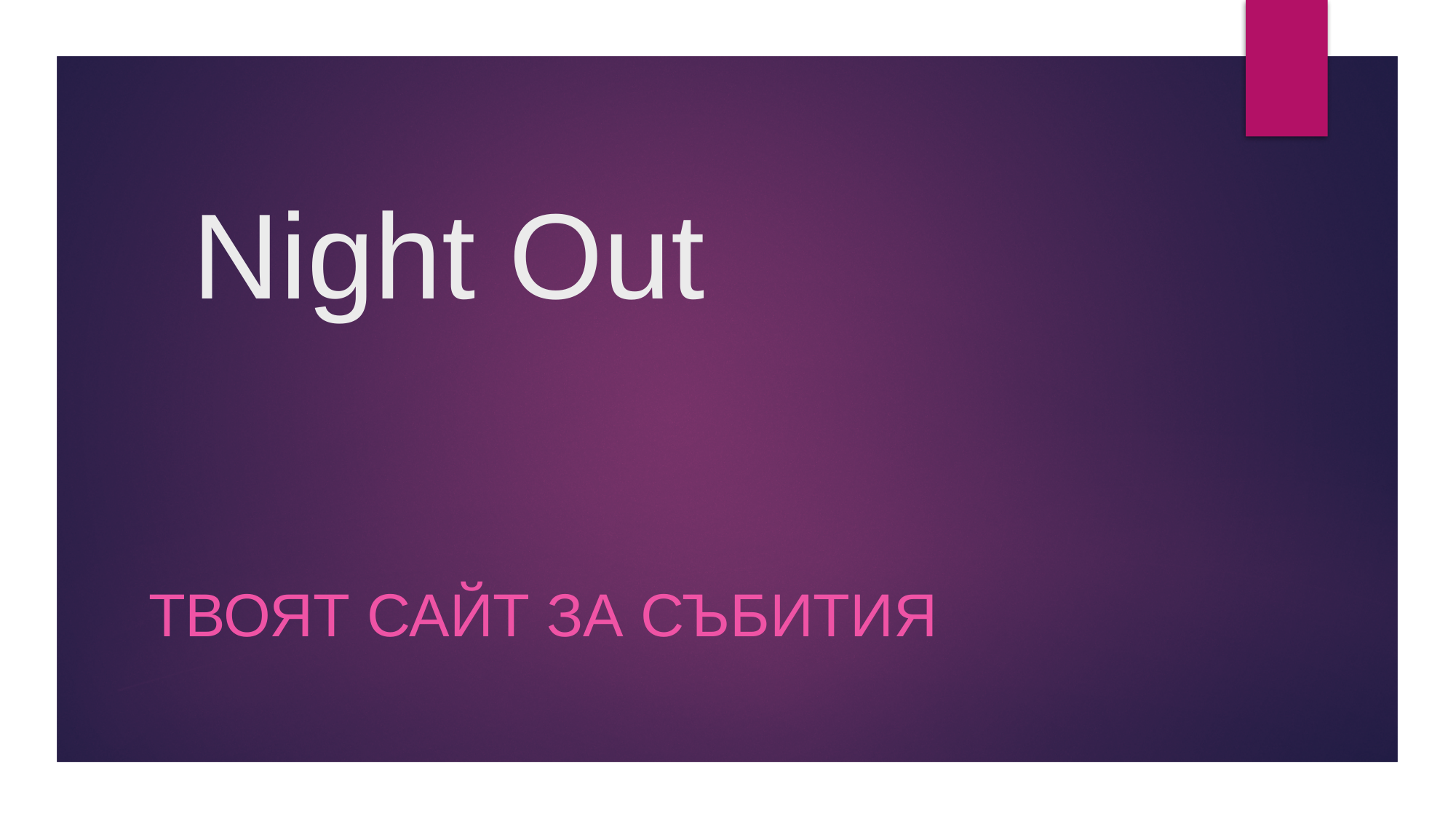

# Night Out
Твоят сайт за събития